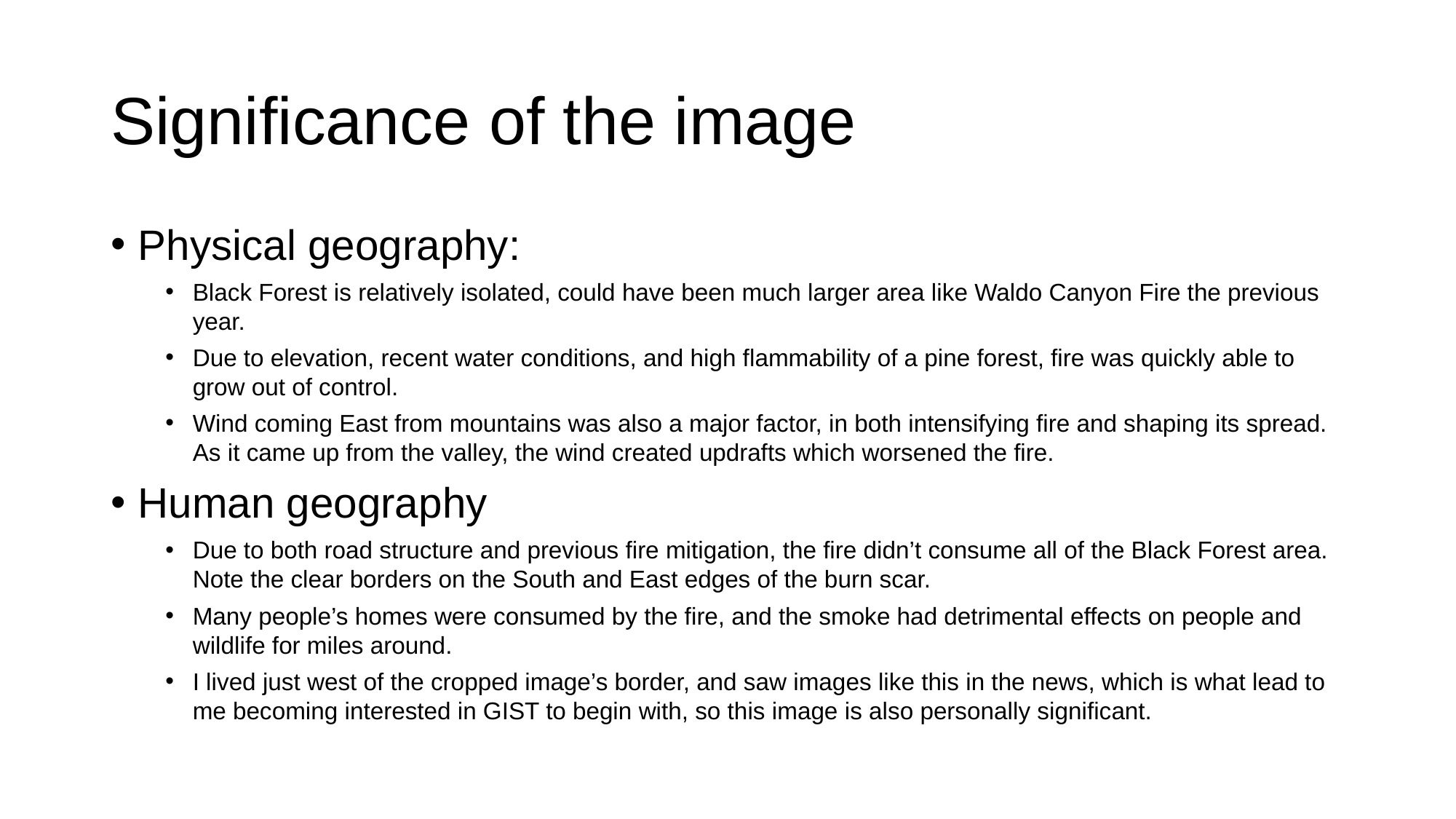

Significance of the image
Physical geography:
Black Forest is relatively isolated, could have been much larger area like Waldo Canyon Fire the previous year.
Due to elevation, recent water conditions, and high flammability of a pine forest, fire was quickly able to grow out of control.
Wind coming East from mountains was also a major factor, in both intensifying fire and shaping its spread. As it came up from the valley, the wind created updrafts which worsened the fire.
Human geography
Due to both road structure and previous fire mitigation, the fire didn’t consume all of the Black Forest area. Note the clear borders on the South and East edges of the burn scar.
Many people’s homes were consumed by the fire, and the smoke had detrimental effects on people and wildlife for miles around.
I lived just west of the cropped image’s border, and saw images like this in the news, which is what lead to me becoming interested in GIST to begin with, so this image is also personally significant.